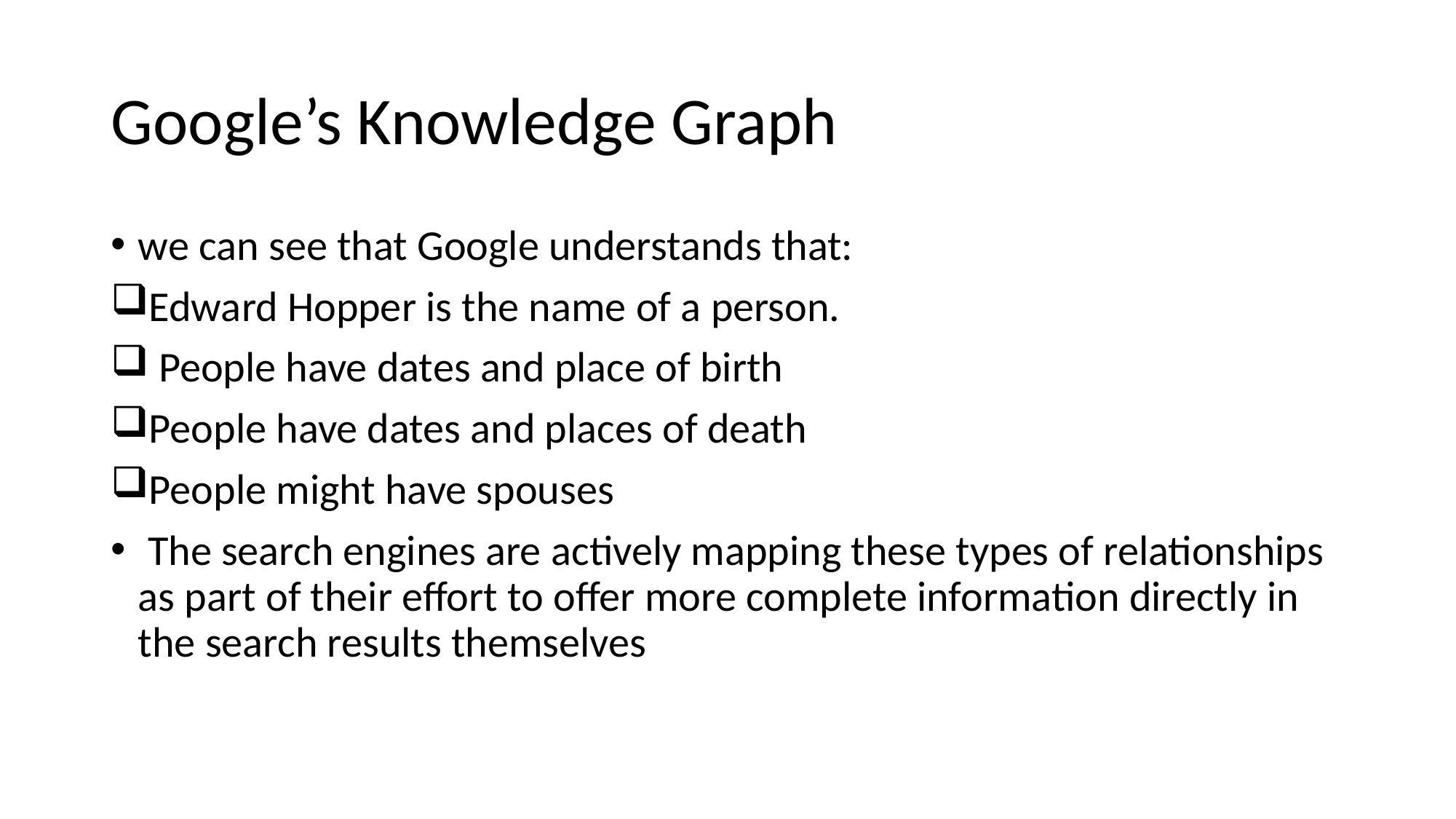

# Google’s Knowledge Graph
we can see that Google understands that:
Edward Hopper is the name of a person.
 People have dates and place of birth
People have dates and places of death
People might have spouses
 The search engines are actively mapping these types of relationships as part of their effort to offer more complete information directly in the search results themselves